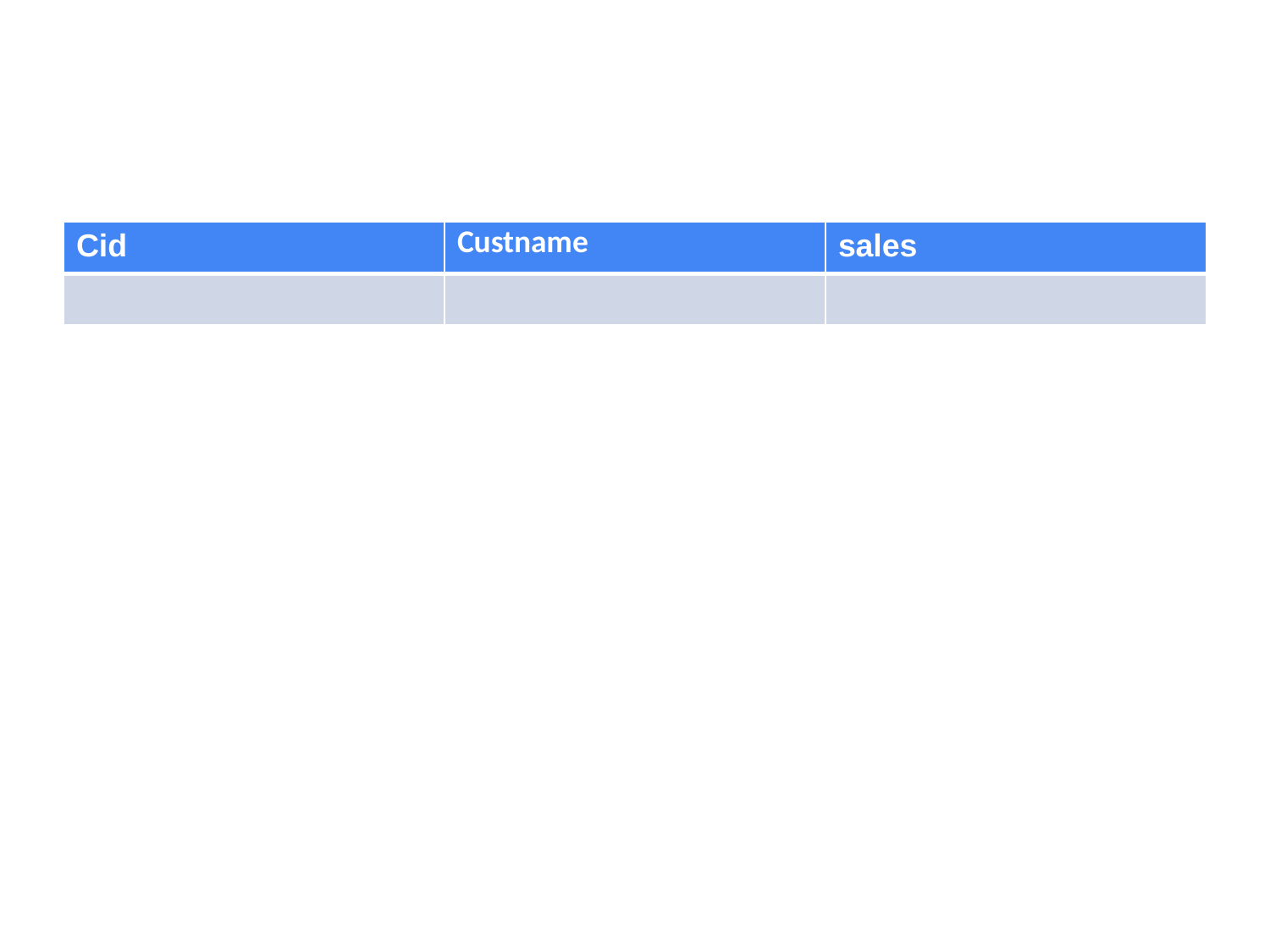

#
| Cid | Custname | sales |
| --- | --- | --- |
|  |  |  |